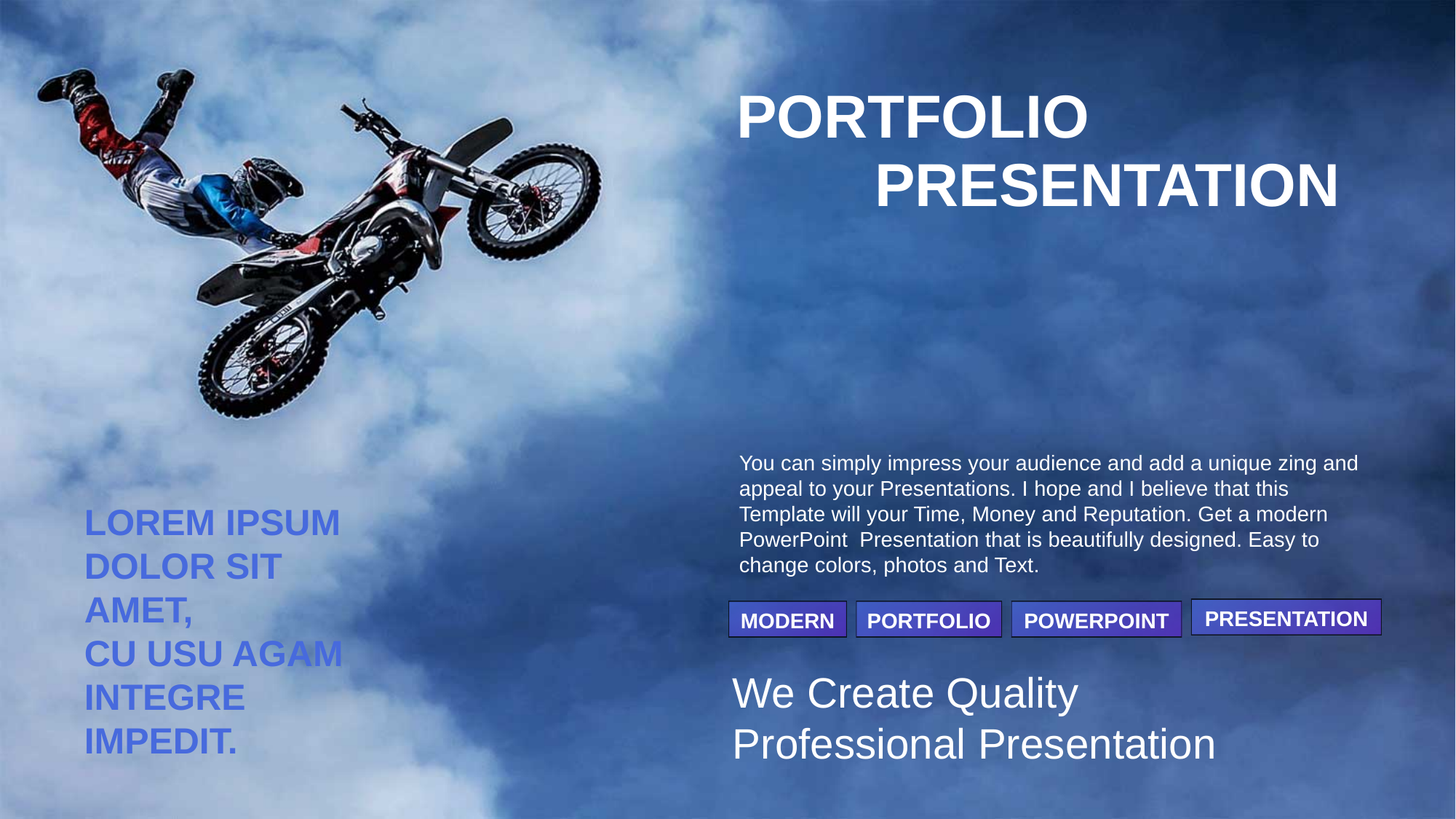

PORTFOLIO
PRESENTATION
You can simply impress your audience and add a unique zing and appeal to your Presentations. I hope and I believe that this Template will your Time, Money and Reputation. Get a modern PowerPoint  Presentation that is beautifully designed. Easy to change colors, photos and Text.
LOREM IPSUM DOLOR SIT AMET,
CU USU AGAM INTEGRE IMPEDIT.
PRESENTATION
MODERN
PORTFOLIO
POWERPOINT
We Create Quality
Professional Presentation